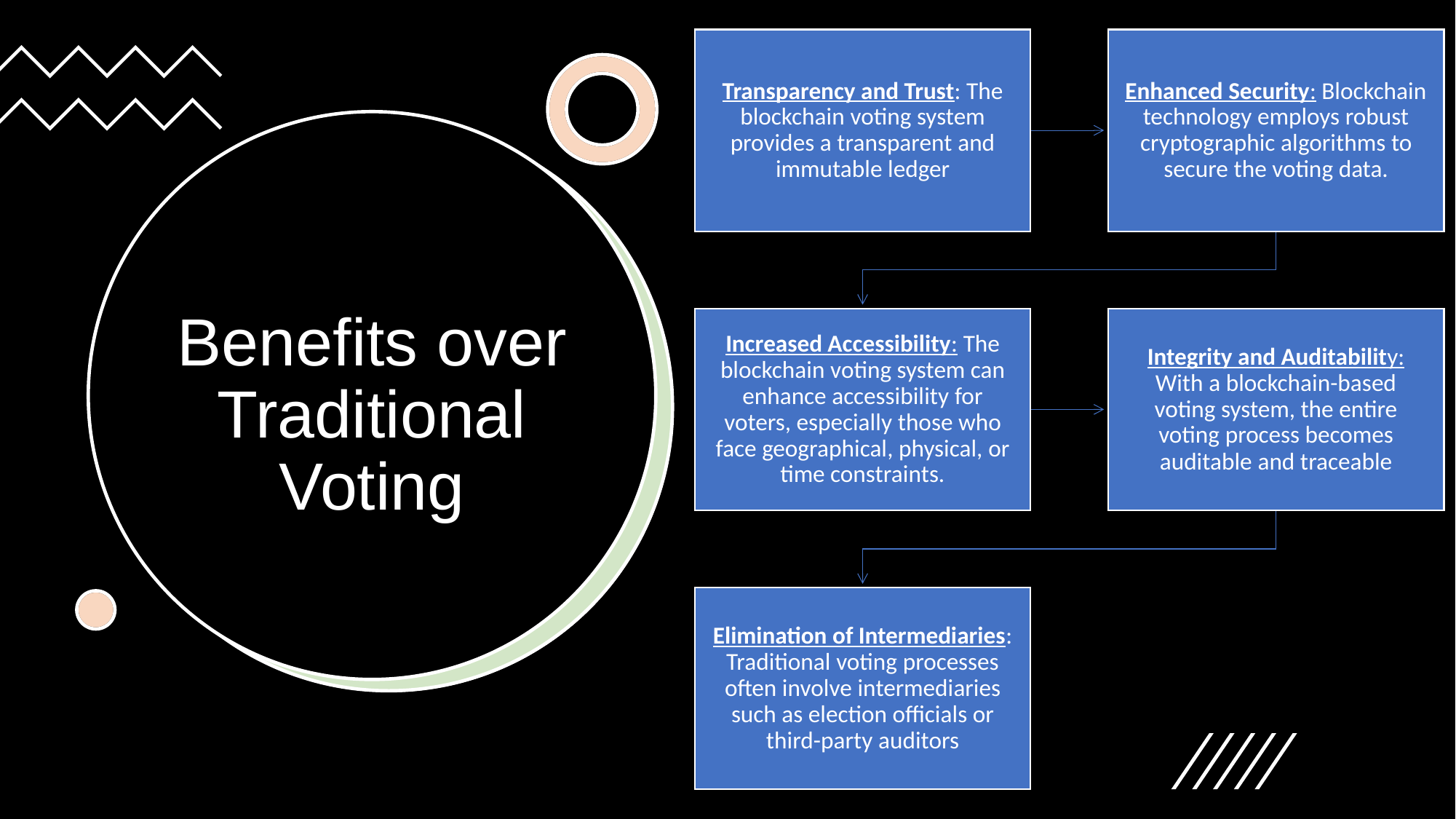

Transparency and Trust: The blockchain voting system provides a transparent and immutable ledger

Enhanced Security: Blockchain technology employs robust cryptographic algorithms to secure the voting data.

Increased Accessibility: The blockchain voting system can enhance accessibility for voters, especially those who face geographical, physical, or time constraints.

Integrity and Auditability: With a blockchain-based voting system, the entire voting process becomes auditable and traceable
Elimination of Intermediaries: Traditional voting processes often involve intermediaries such as election officials or third-party auditors

# Benefits over Traditional Voting